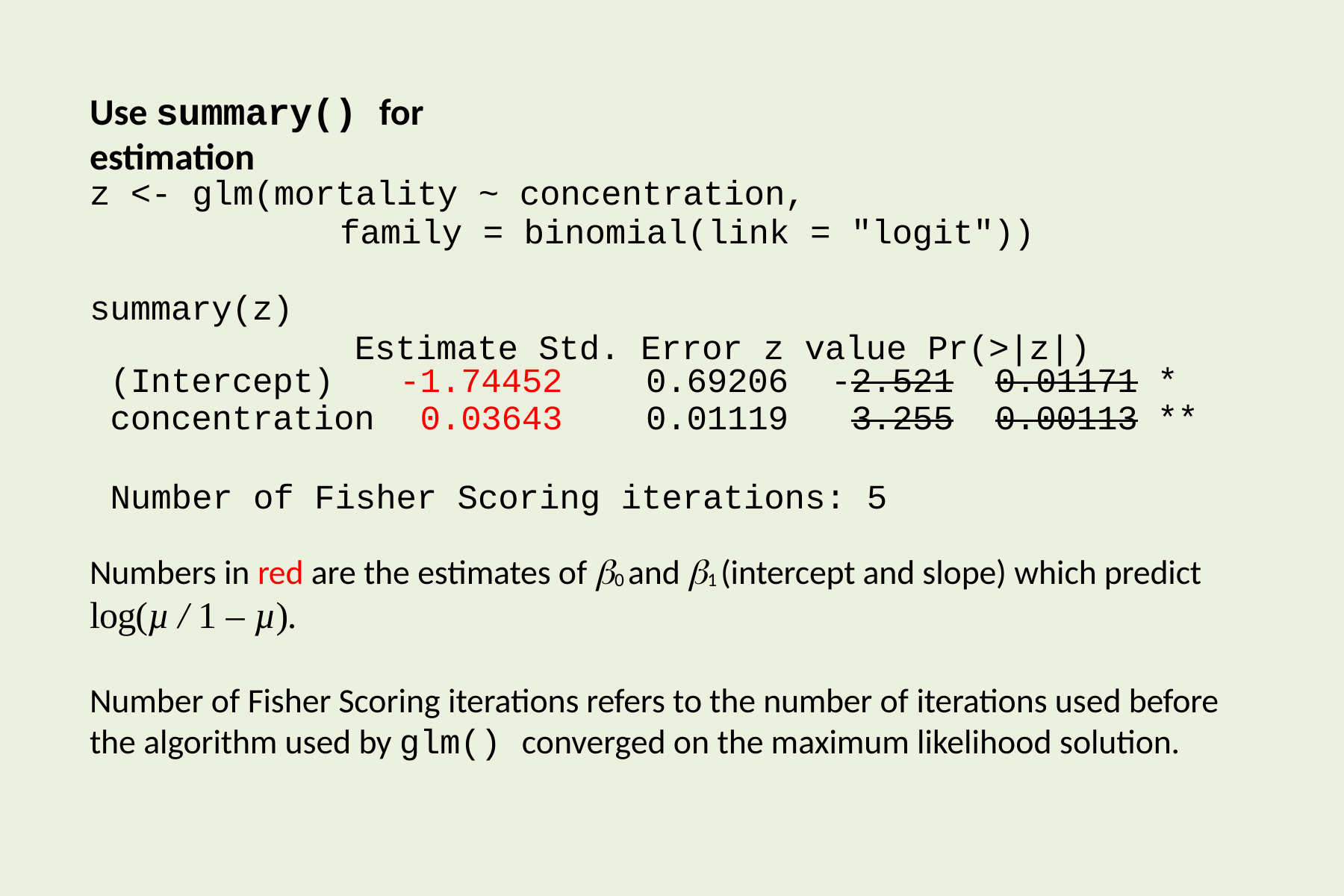

# Use summary() for estimation
z <- glm(mortality ~ concentration,
family = binomial(link = "logit"))

summary(z)
Estimate Std. Error z value Pr(>|z|)
| (Intercept) | -1.74452 | 0.69206 | -2.521 0.01171 | \* |
| --- | --- | --- | --- | --- |
| concentration | 0.03643 | 0.01119 | 3.255 0.00113 | \*\* |
Number of Fisher Scoring iterations: 5

Numbers in red are the estimates of β0 and β1 (intercept and slope) which predict
log(µ / 1 – µ).

Number of Fisher Scoring iterations refers to the number of iterations used before  the algorithm used by glm() converged on the maximum likelihood solution.